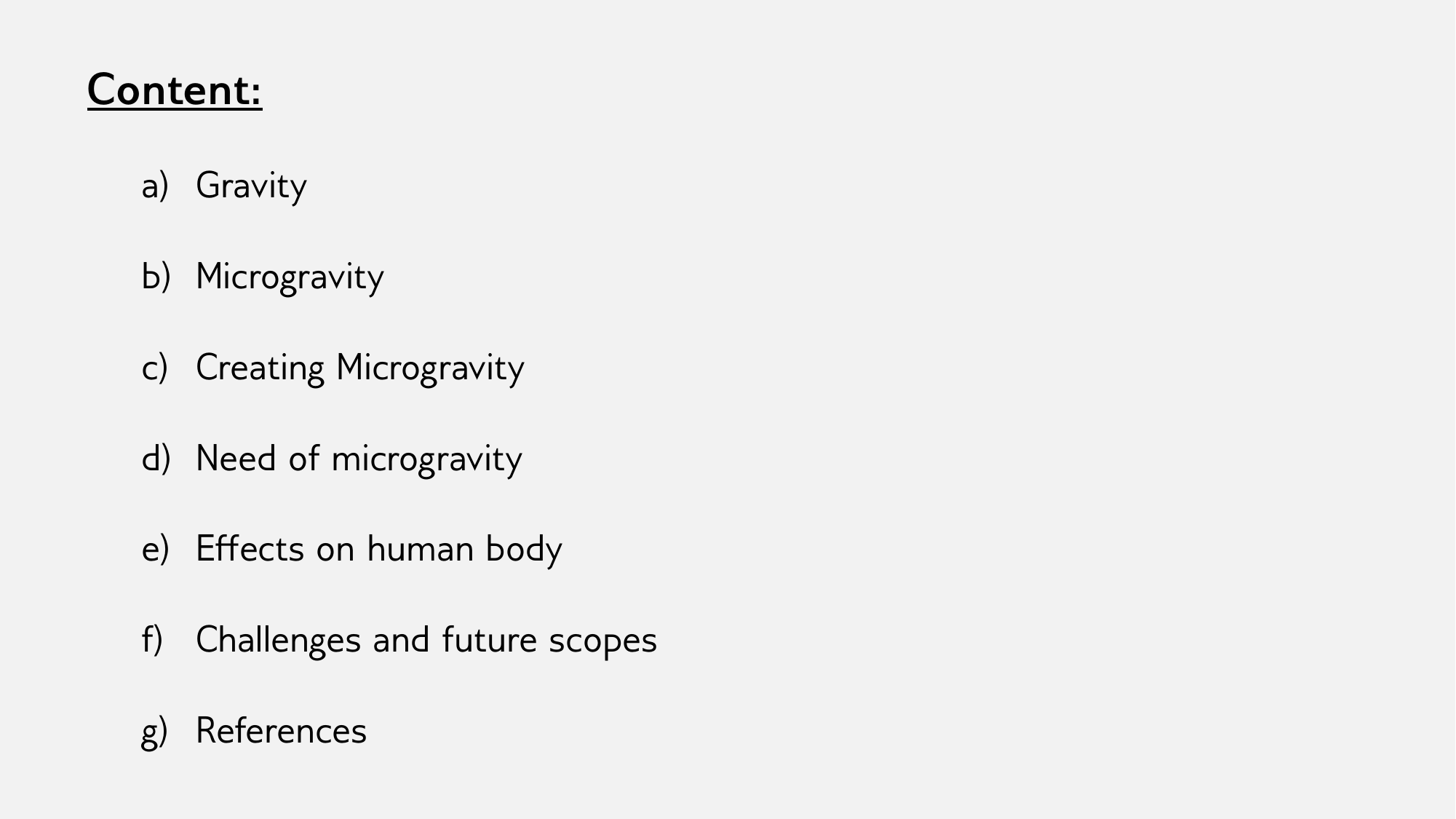

Content:
Gravity
Microgravity
Creating Microgravity
Need of microgravity
Effects on human body
Challenges and future scopes
References